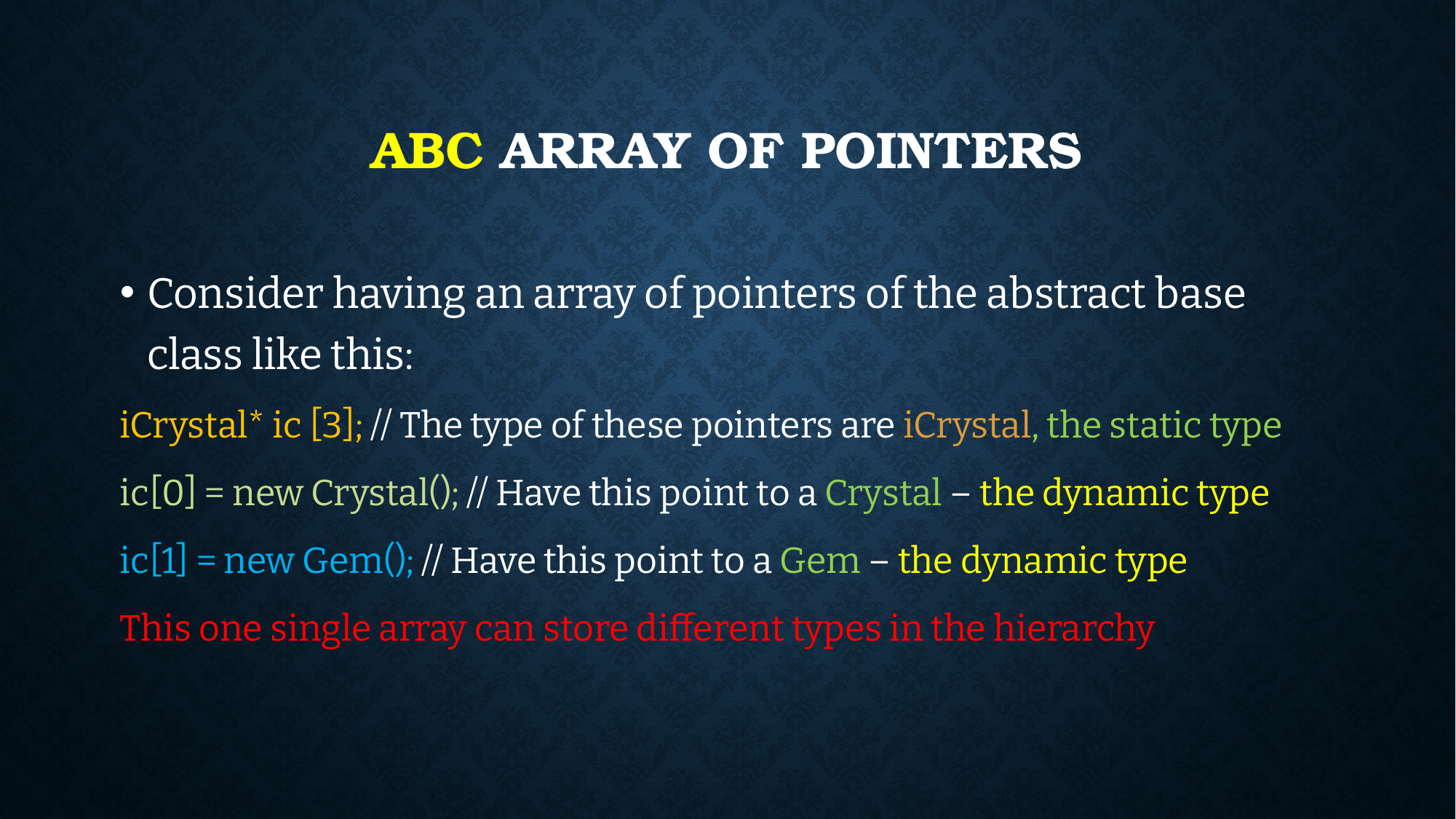

# ABC Array of Pointers
Consider having an array of pointers of the abstract base class like this:
iCrystal* ic [3]; // The type of these pointers are iCrystal, the static type
ic[0] = new Crystal(); // Have this point to a Crystal – the dynamic type
ic[1] = new Gem(); // Have this point to a Gem – the dynamic type
This one single array can store different types in the hierarchy